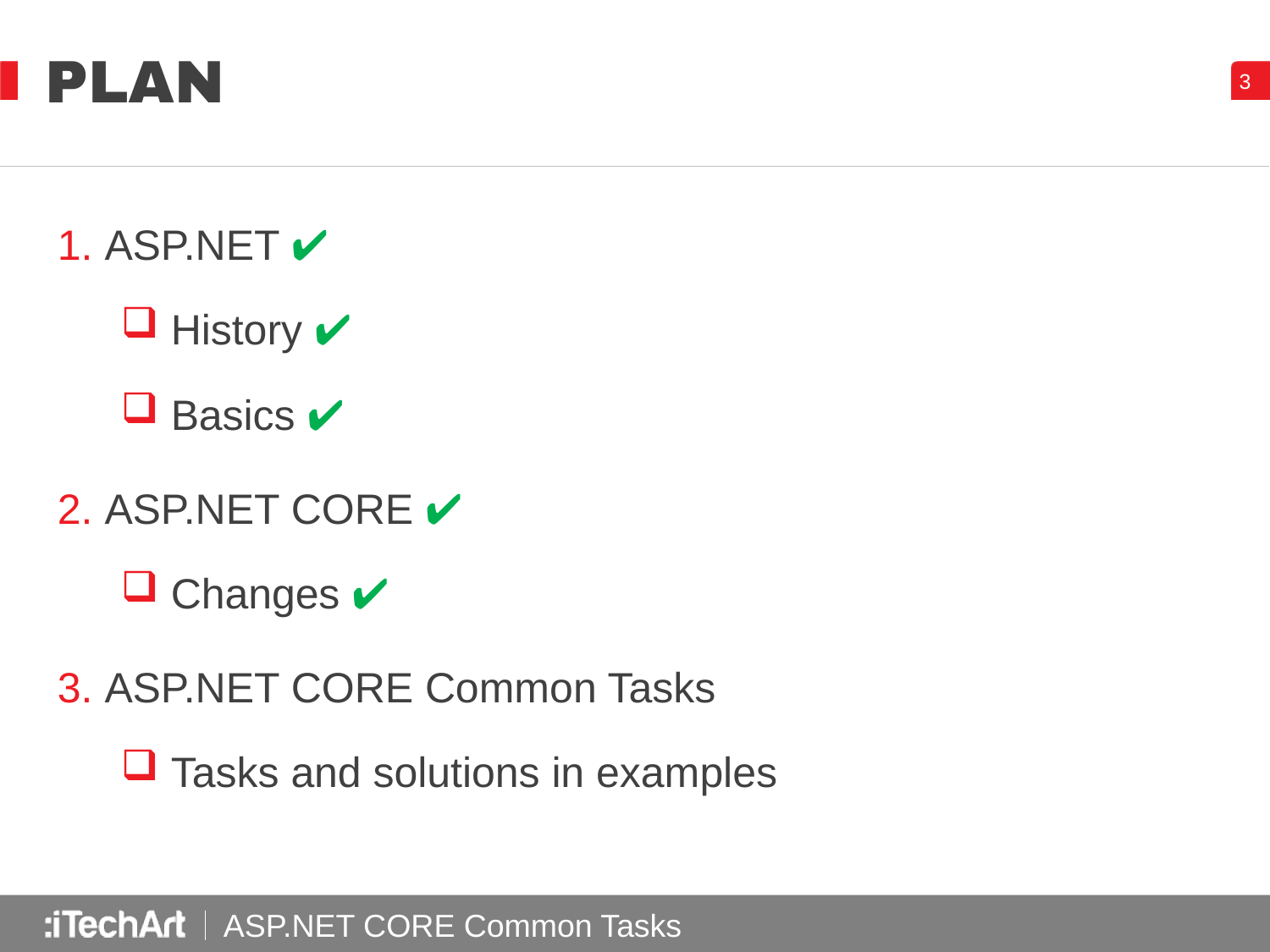

# Plan
 ASP.NET ✔
 History ✔
 Basics ✔
 ASP.NET CORE ✔
 Changes ✔
 ASP.NET CORE Common Tasks
 Tasks and solutions in examples